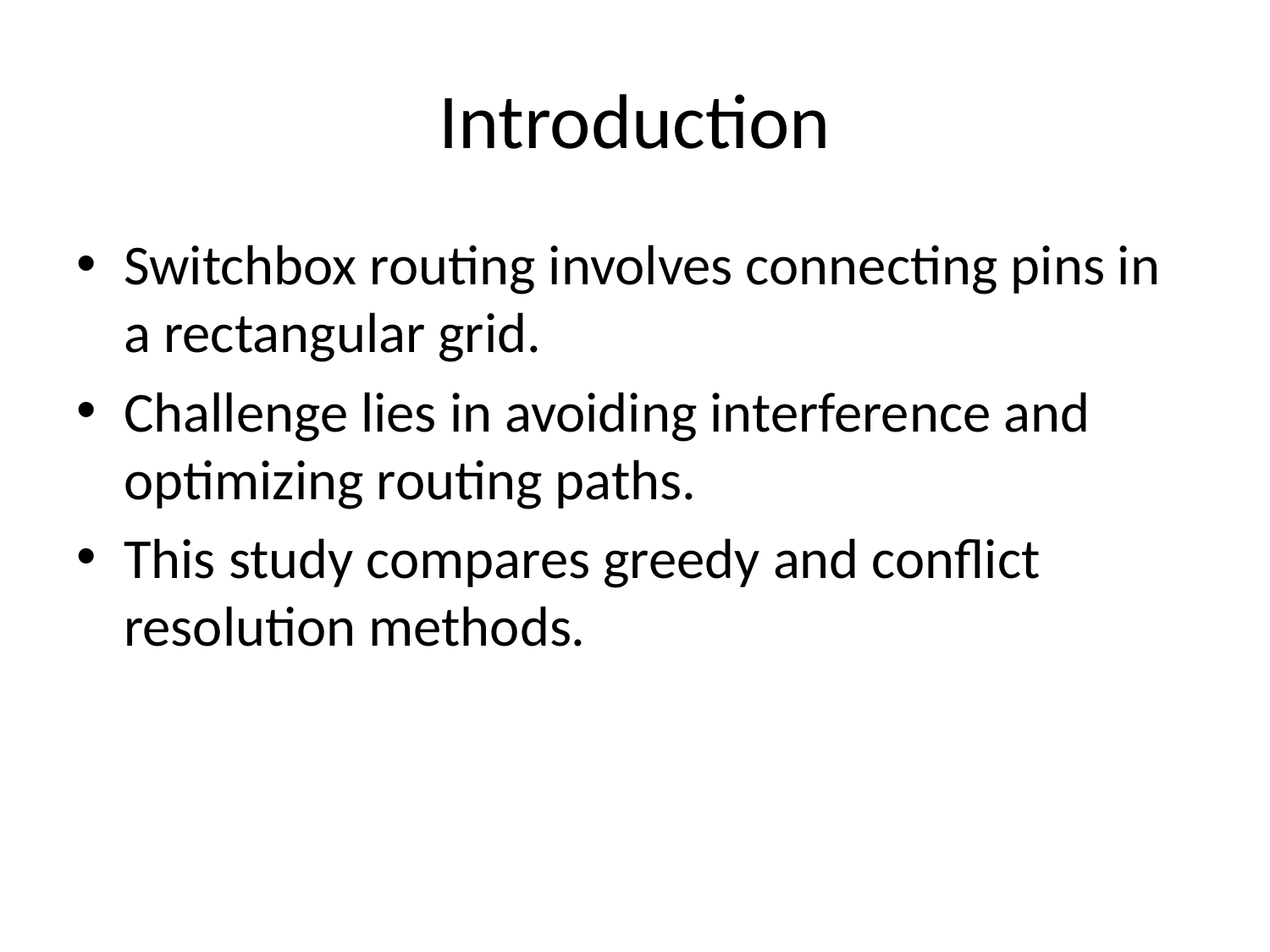

# Introduction
Switchbox routing involves connecting pins in a rectangular grid.
Challenge lies in avoiding interference and optimizing routing paths.
This study compares greedy and conflict resolution methods.